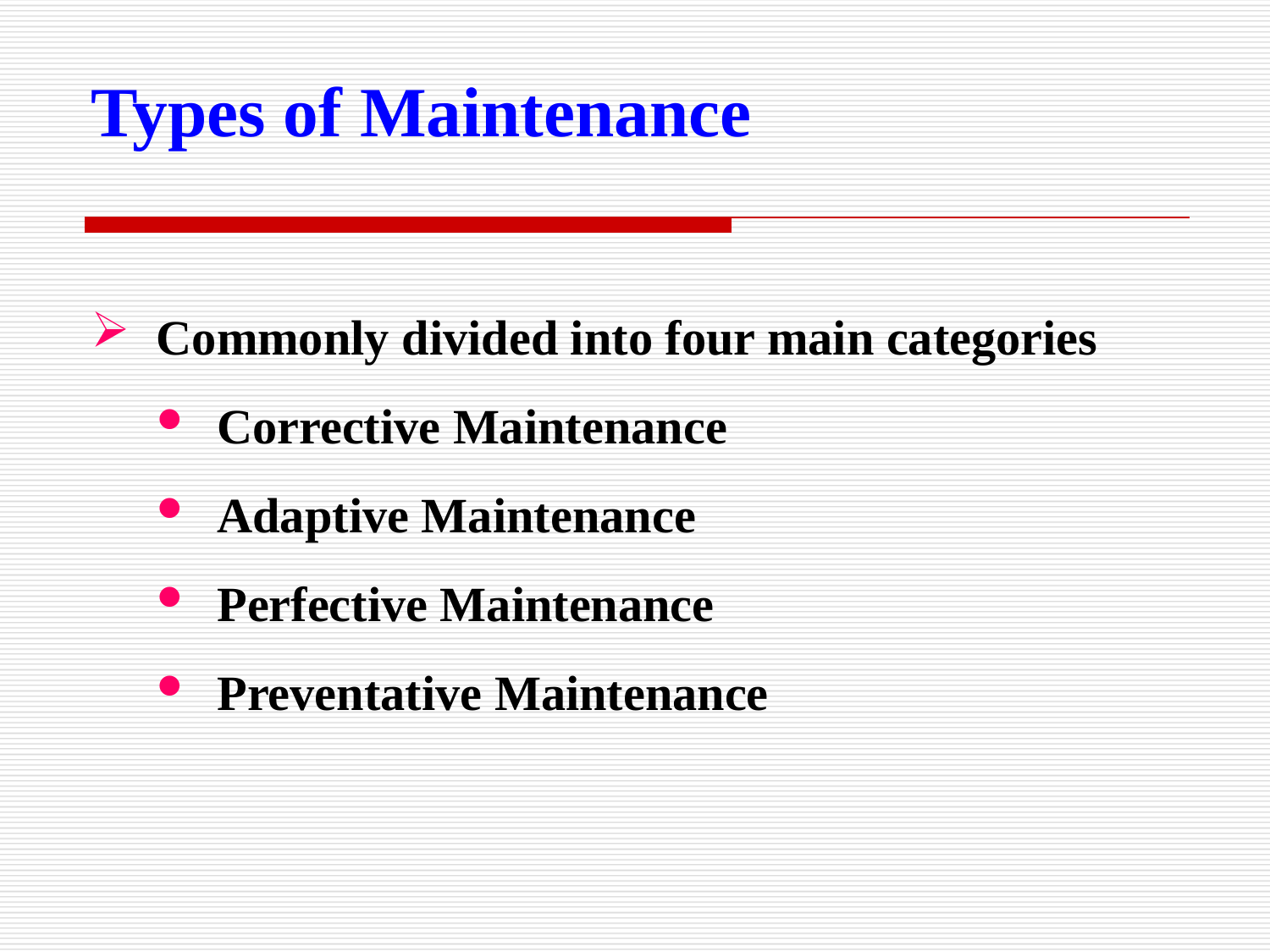

Types of Maintenance
Commonly divided into four main categories
Corrective Maintenance
Adaptive Maintenance
Perfective Maintenance
Preventative Maintenance